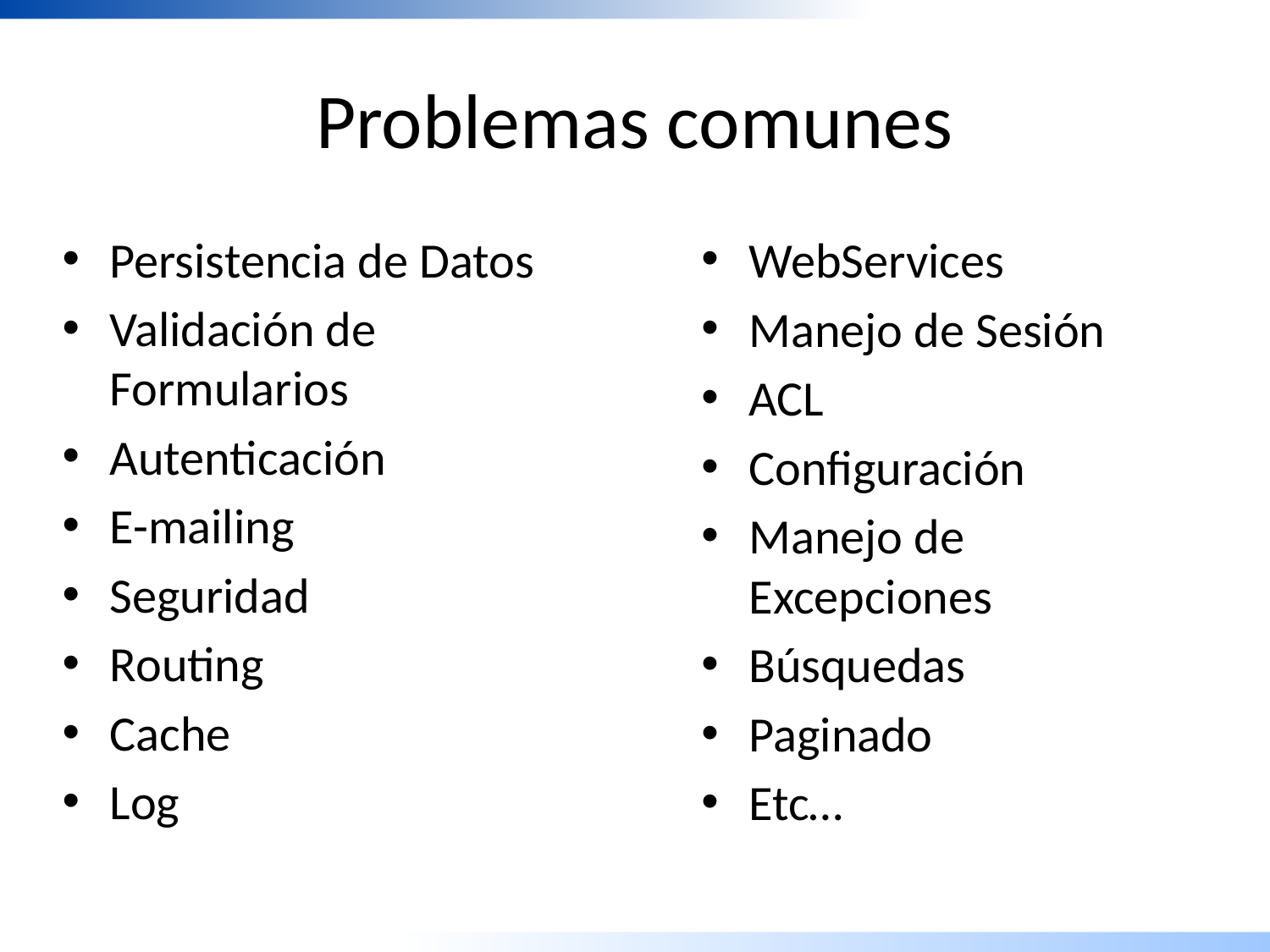

# Problemas comunes
Persistencia de Datos
Validación de Formularios
Autenticación
E-mailing
Seguridad
Routing
Cache
Log
WebServices
Manejo de Sesión
ACL
Configuración
Manejo de Excepciones
Búsquedas
Paginado
Etc…